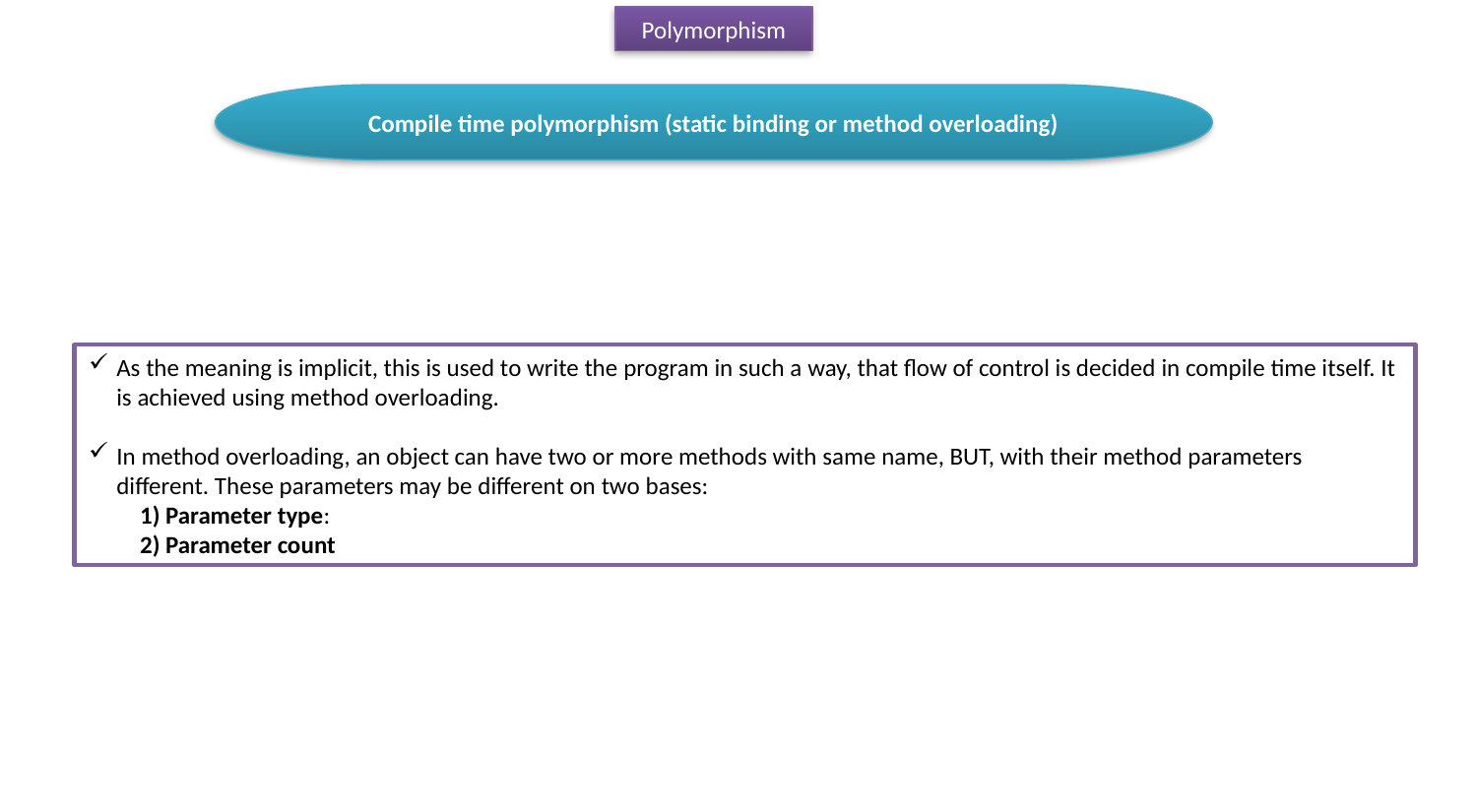

Polymorphism

Compile time polymorphism (static binding or method overloading)

As the meaning is implicit, this is used to write the program in such a way, that flow of control is decided in compile time itself. It is achieved using method overloading.

In method overloading, an object can have two or more methods with same name, BUT, with their method parameters different. These parameters may be different on two bases:
         1) Parameter type:
         2) Parameter count